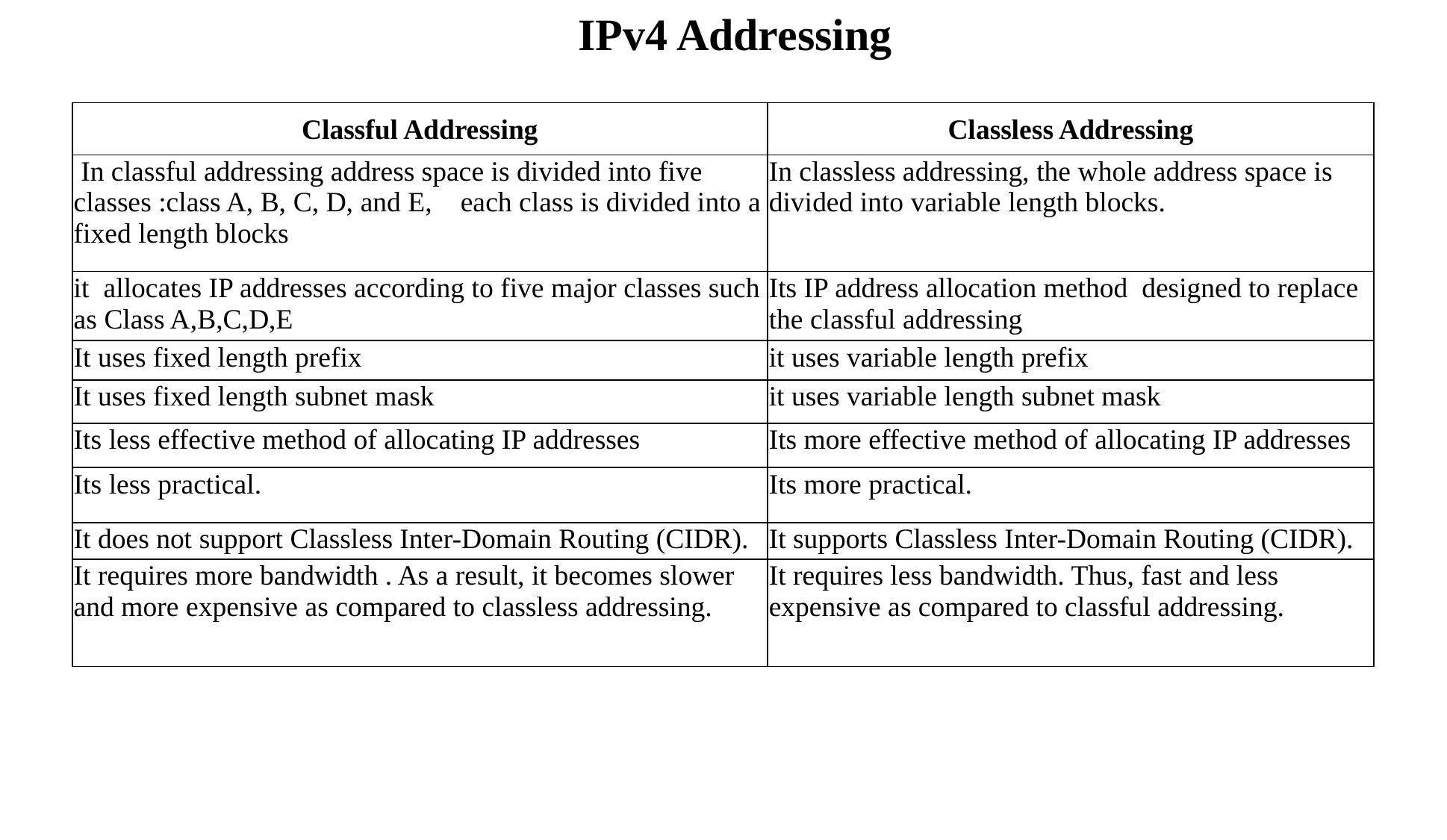

# IPv4 Addressing
| Classful Addressing | Classless Addressing |
| --- | --- |
| In classful addressing address space is divided into five classes :class A, B, C, D, and E, each class is divided into a fixed length blocks | In classless addressing, the whole address space is divided into variable length blocks. |
| it allocates IP addresses according to five major classes such as Class A,B,C,D,E | Its IP address allocation method designed to replace the classful addressing |
| It uses fixed length prefix | it uses variable length prefix |
| It uses fixed length subnet mask | it uses variable length subnet mask |
| Its less effective method of allocating IP addresses | Its more effective method of allocating IP addresses |
| Its less practical. | Its more practical. |
| It does not support Classless Inter-Domain Routing (CIDR). | It supports Classless Inter-Domain Routing (CIDR). |
| It requires more bandwidth . As a result, it becomes slower and more expensive as compared to classless addressing. | It requires less bandwidth. Thus, fast and less expensive as compared to classful addressing. |